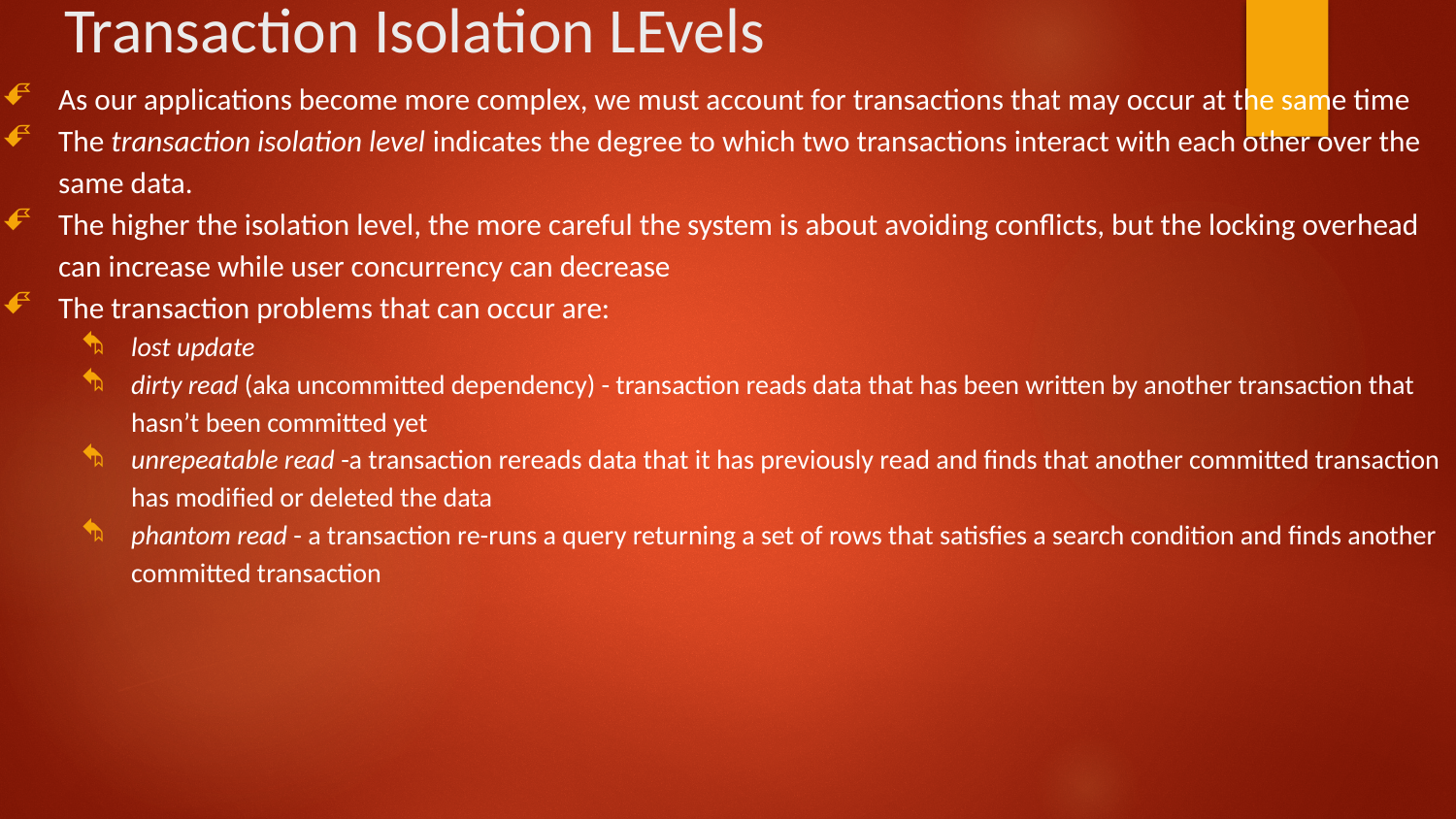

# Transaction Isolation LEvels
As our applications become more complex, we must account for transactions that may occur at the same time
The transaction isolation level indicates the degree to which two transactions interact with each other over the same data.
The higher the isolation level, the more careful the system is about avoiding conflicts, but the locking overhead can increase while user concurrency can decrease
The transaction problems that can occur are:
lost update
dirty read (aka uncommitted dependency) - transaction reads data that has been written by another transaction that hasn’t been committed yet
unrepeatable read -a transaction rereads data that it has previously read and finds that another committed transaction has modified or deleted the data
phantom read - a transaction re-runs a query returning a set of rows that satisfies a search condition and finds another committed transaction